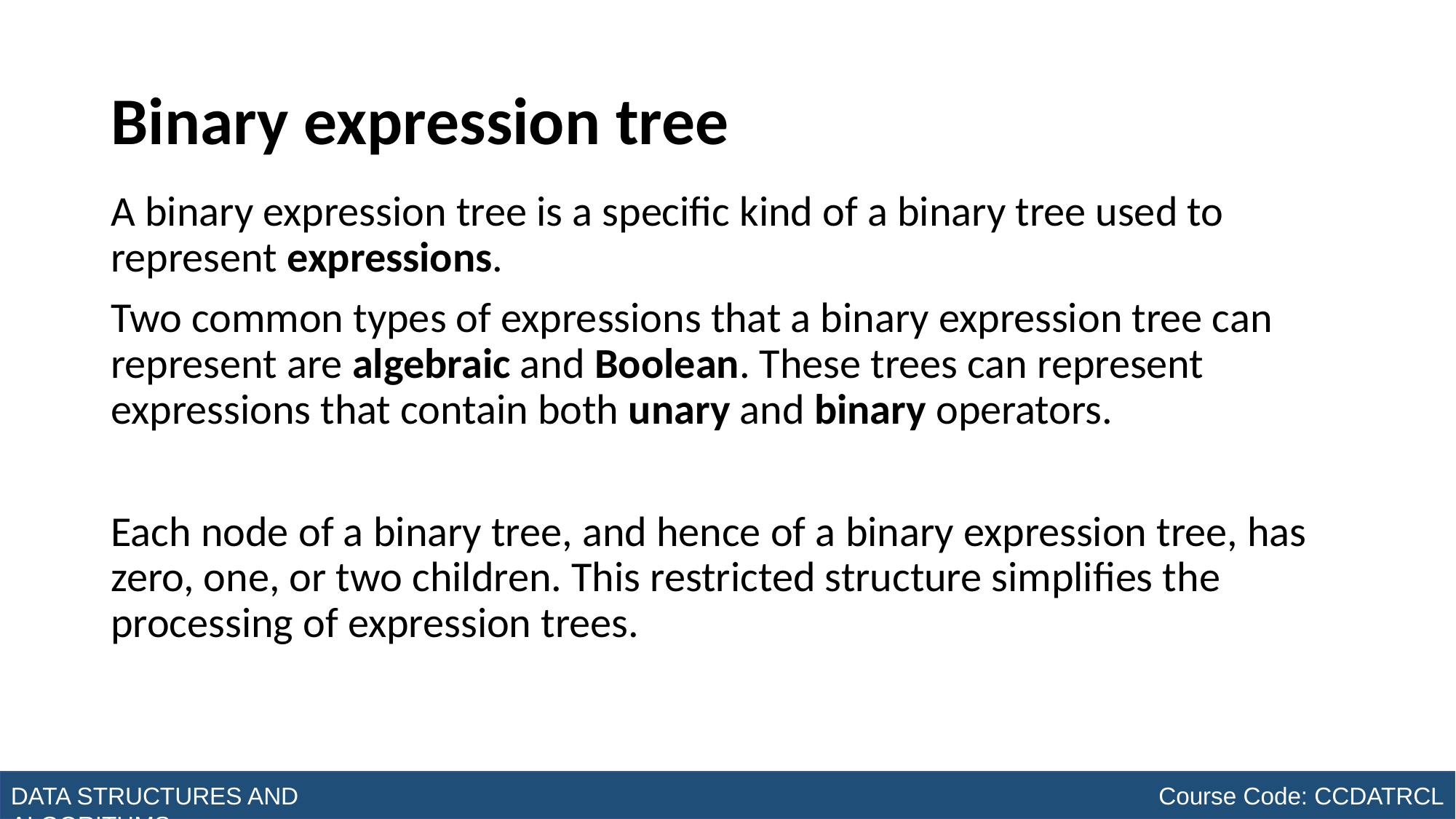

# Binary expression tree
A binary expression tree is a specific kind of a binary tree used to represent expressions.
Two common types of expressions that a binary expression tree can represent are algebraic and Boolean. These trees can represent expressions that contain both unary and binary operators.

Each node of a binary tree, and hence of a binary expression tree, has zero, one, or two children. This restricted structure simplifies the processing of expression trees.

Joseph Marvin R. Imperial
DATA STRUCTURES AND ALGORITHMS
NU College of Computing and Information Technologies
Course Code: CCDATRCL